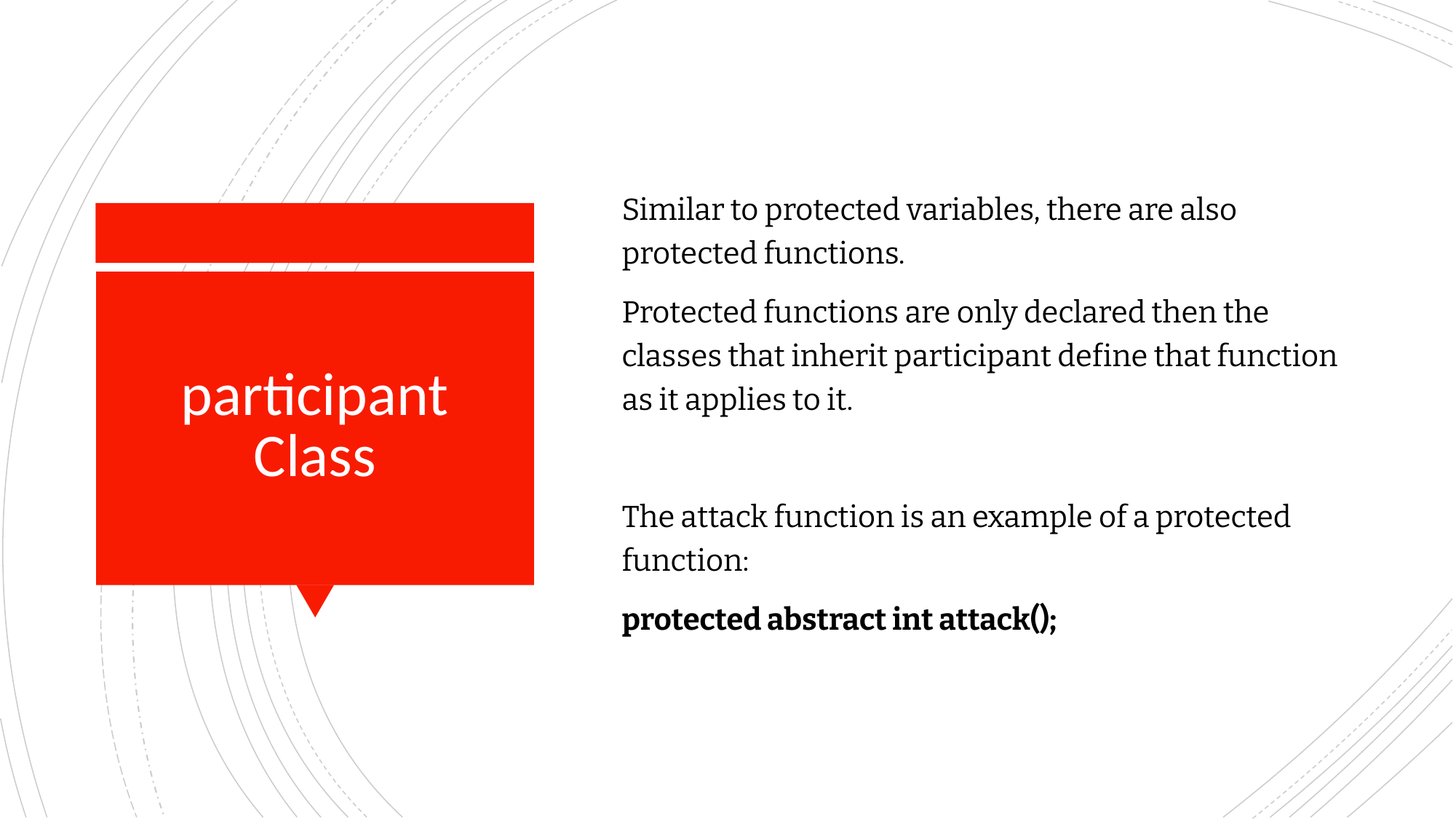

Similar to protected variables, there are also protected functions.
Protected functions are only declared then the classes that inherit participant define that function as it applies to it.

The attack function is an example of a protected function:
protected abstract int attack();
# participant Class